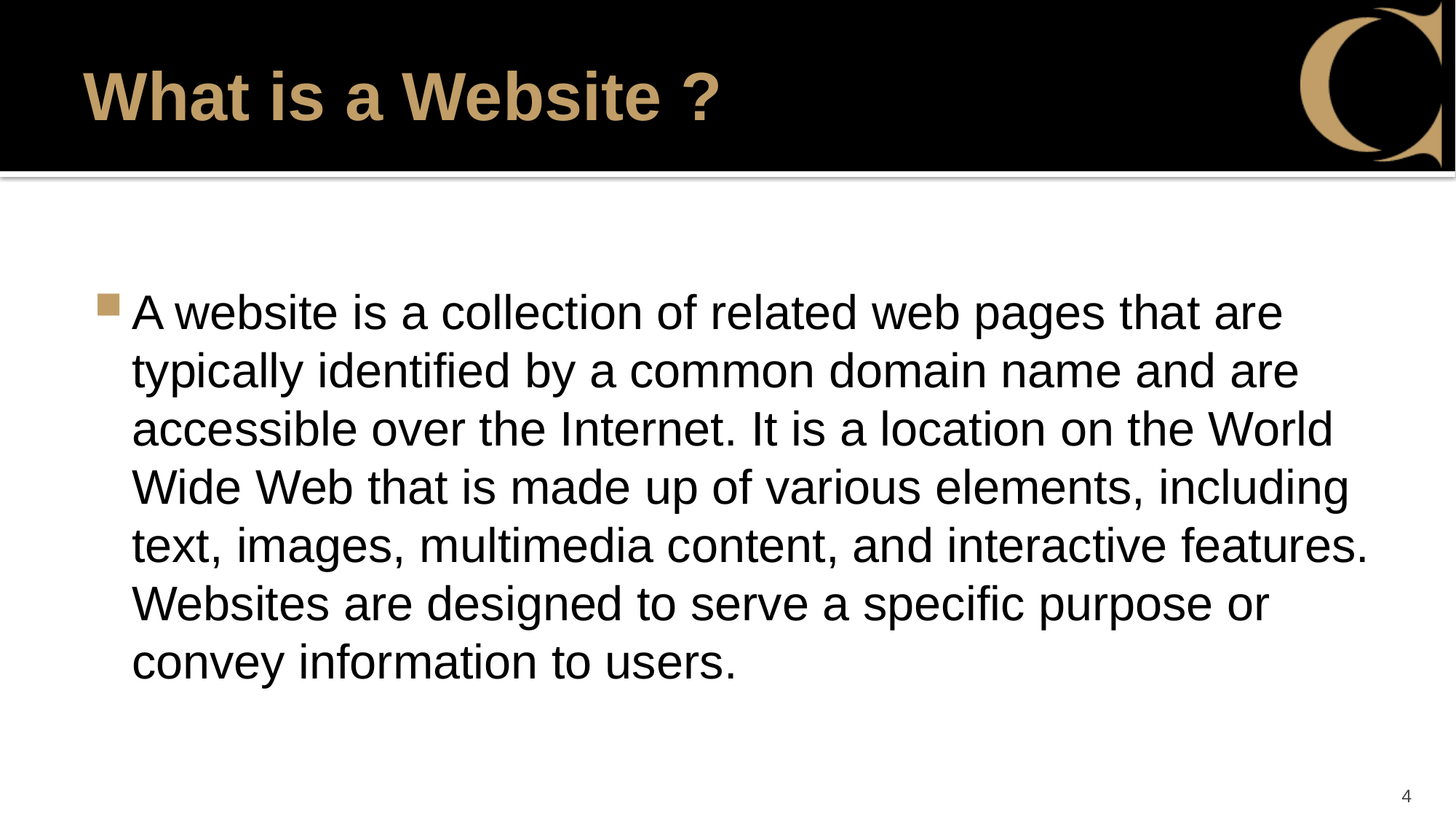

# What is a Website ?

A website is a collection of related web pages that are typically identified by a common domain name and are accessible over the Internet. It is a location on the World Wide Web that is made up of various elements, including text, images, multimedia content, and interactive features. Websites are designed to serve a specific purpose or convey information to users.
4